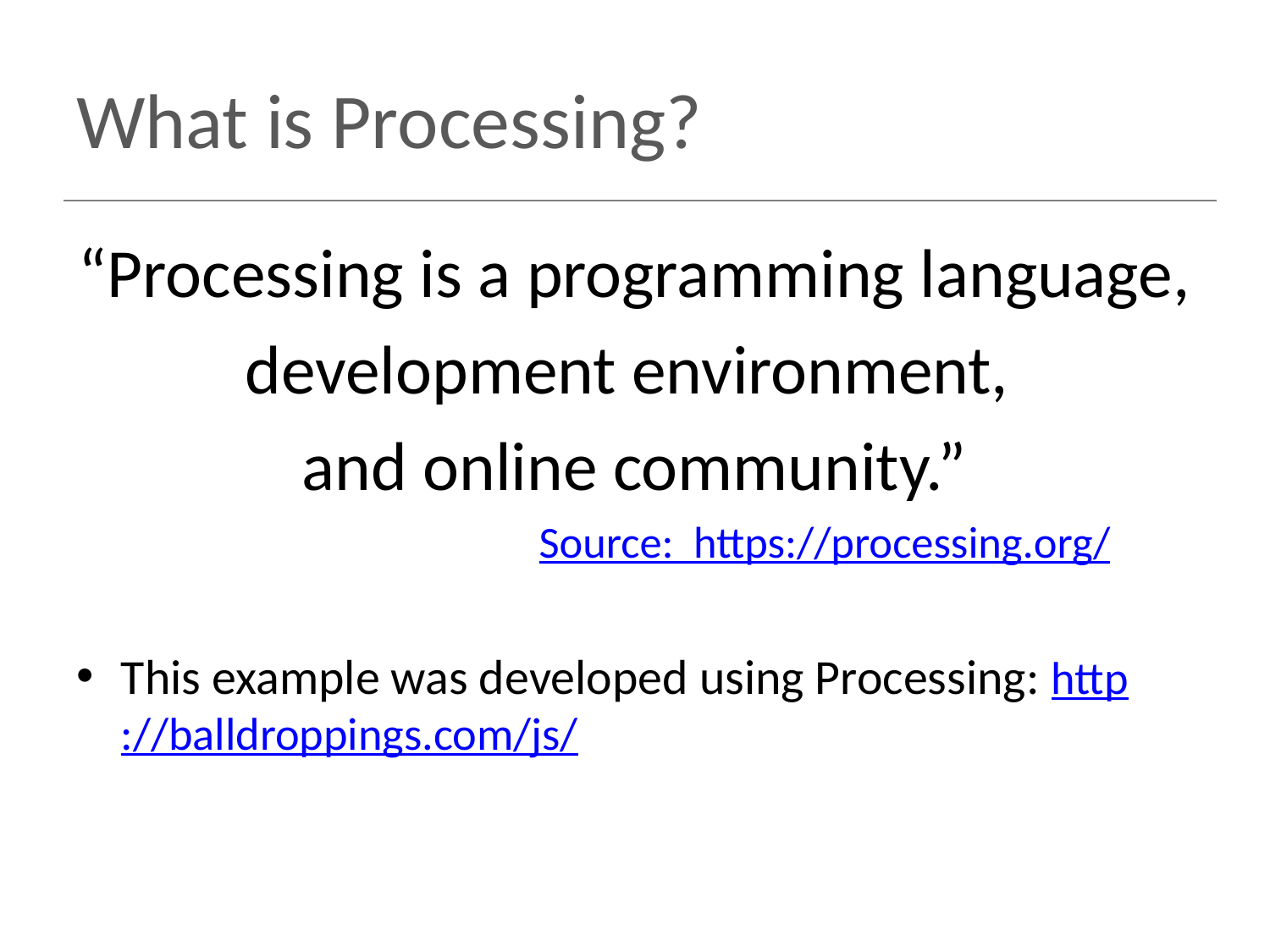

# What is Processing?
“Processing is a programming language,
development environment,
and online community.”
Source:  https://processing.org/

This example was developed using Processing: http://balldroppings.com/js/